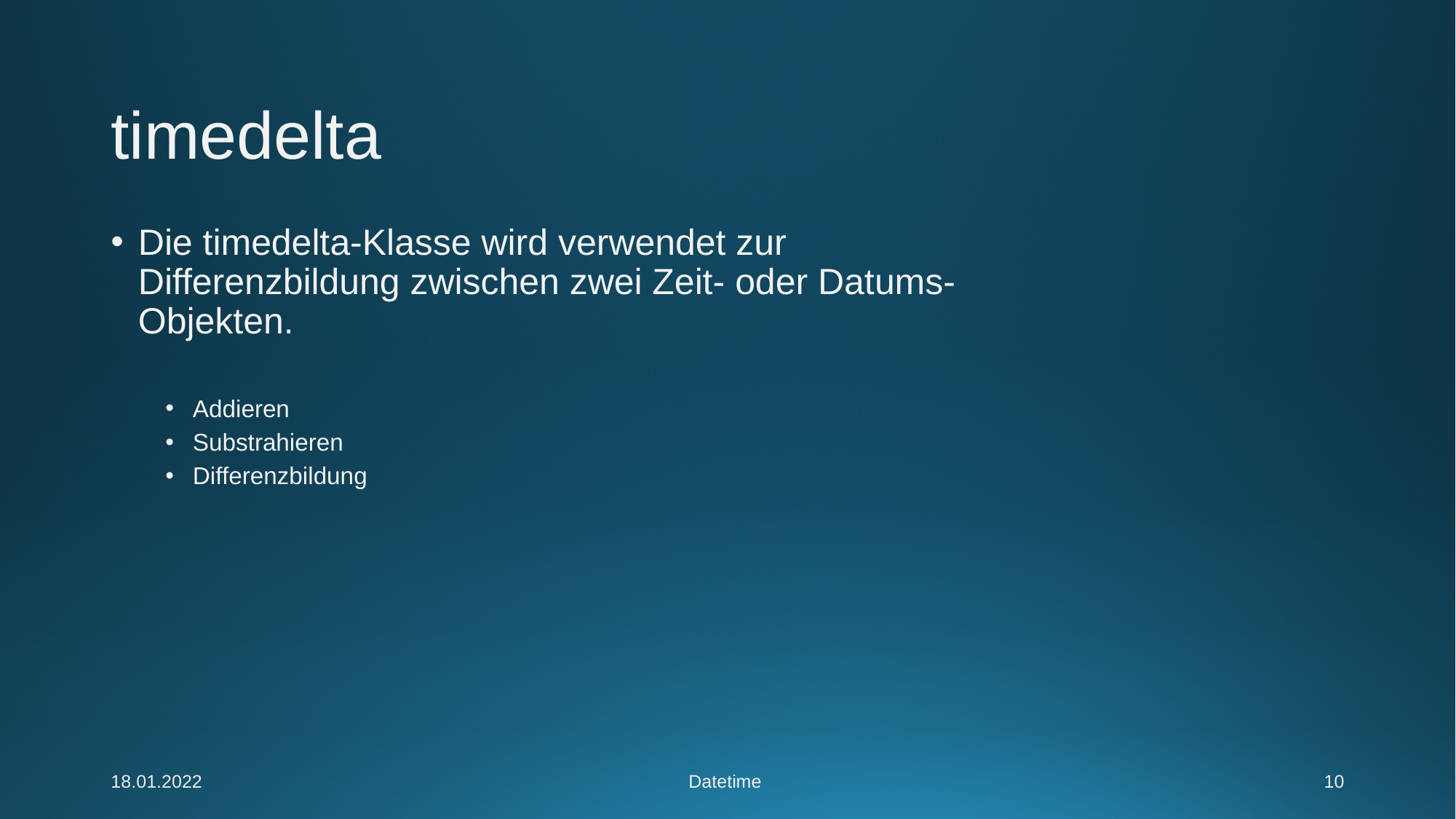

# timedelta
Die timedelta-Klasse wird verwendet zur Differenzbildung zwischen zwei Zeit- oder Datums-Objekten.

Addieren
Substrahieren
Differenzbildung

18.01.2022
Datetime
10